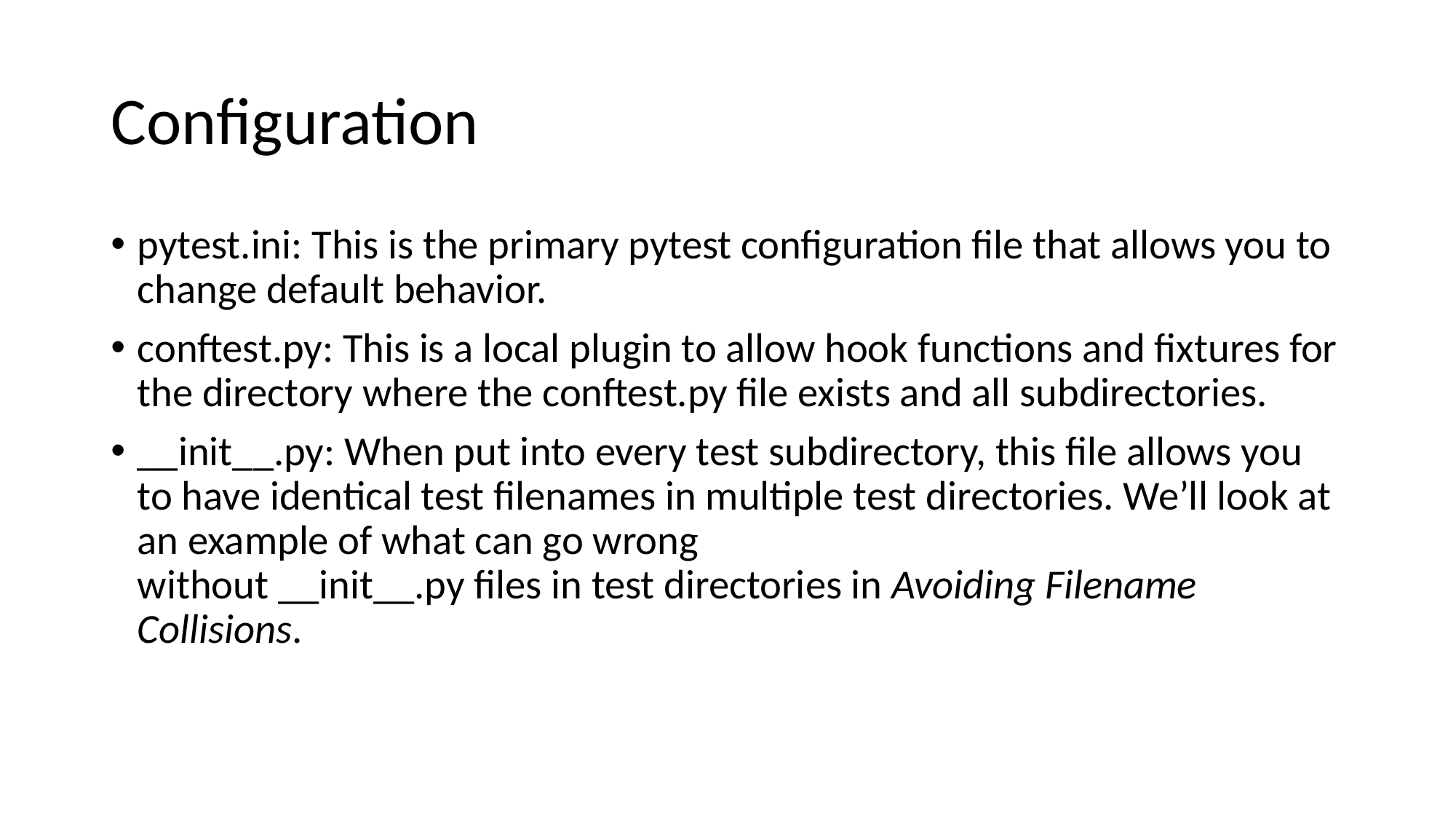

# Configuration
pytest.ini: This is the primary pytest configuration file that allows you to change default behavior.
conftest.py: This is a local plugin to allow hook functions and fixtures for the directory where the conftest.py file exists and all subdirectories.
__init__.py: When put into every test subdirectory, this file allows you to have identical test filenames in multiple test directories. We’ll look at an example of what can go wrong
without __init__.py files in test directories in ​Avoiding Filename Collisions​.